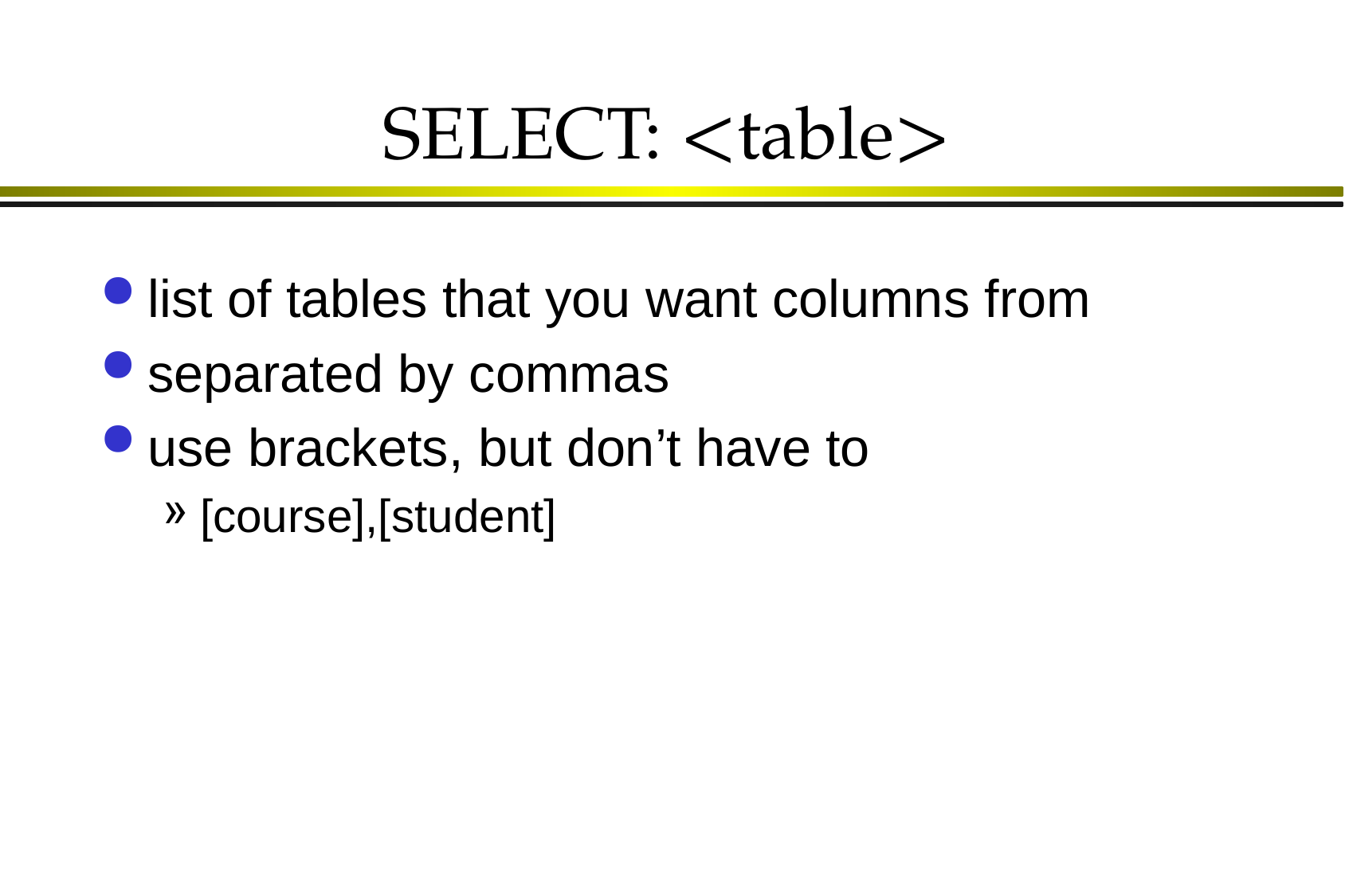

# SELECT: <table>
list of tables that you want columns from
separated by commas
use brackets, but don’t have to
[course],[student]